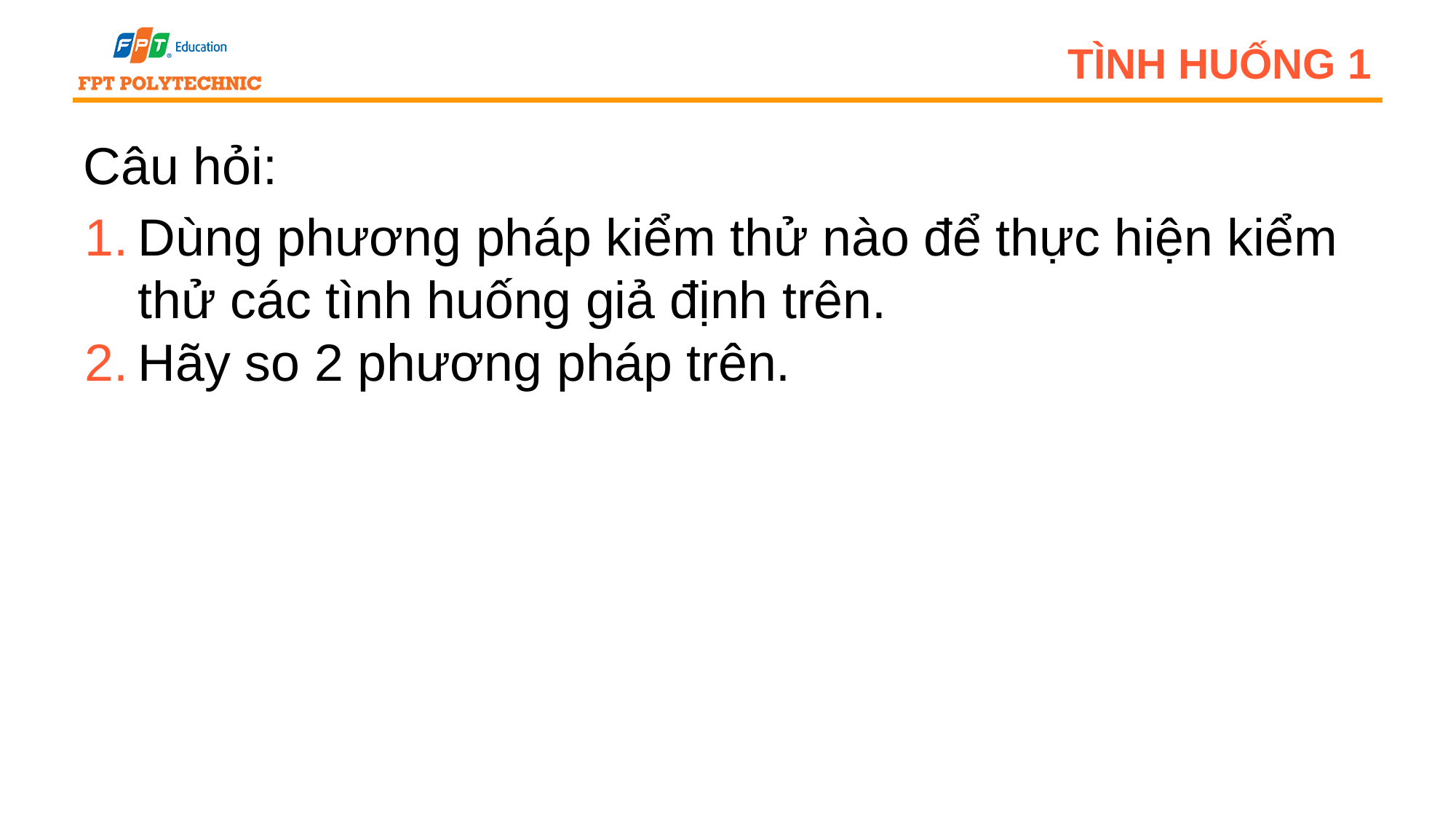

# Tình huống 1
Câu hỏi:
Dùng phương pháp kiểm thử nào để thực hiện kiểm thử các tình huống giả định trên.
Hãy so 2 phương pháp trên.